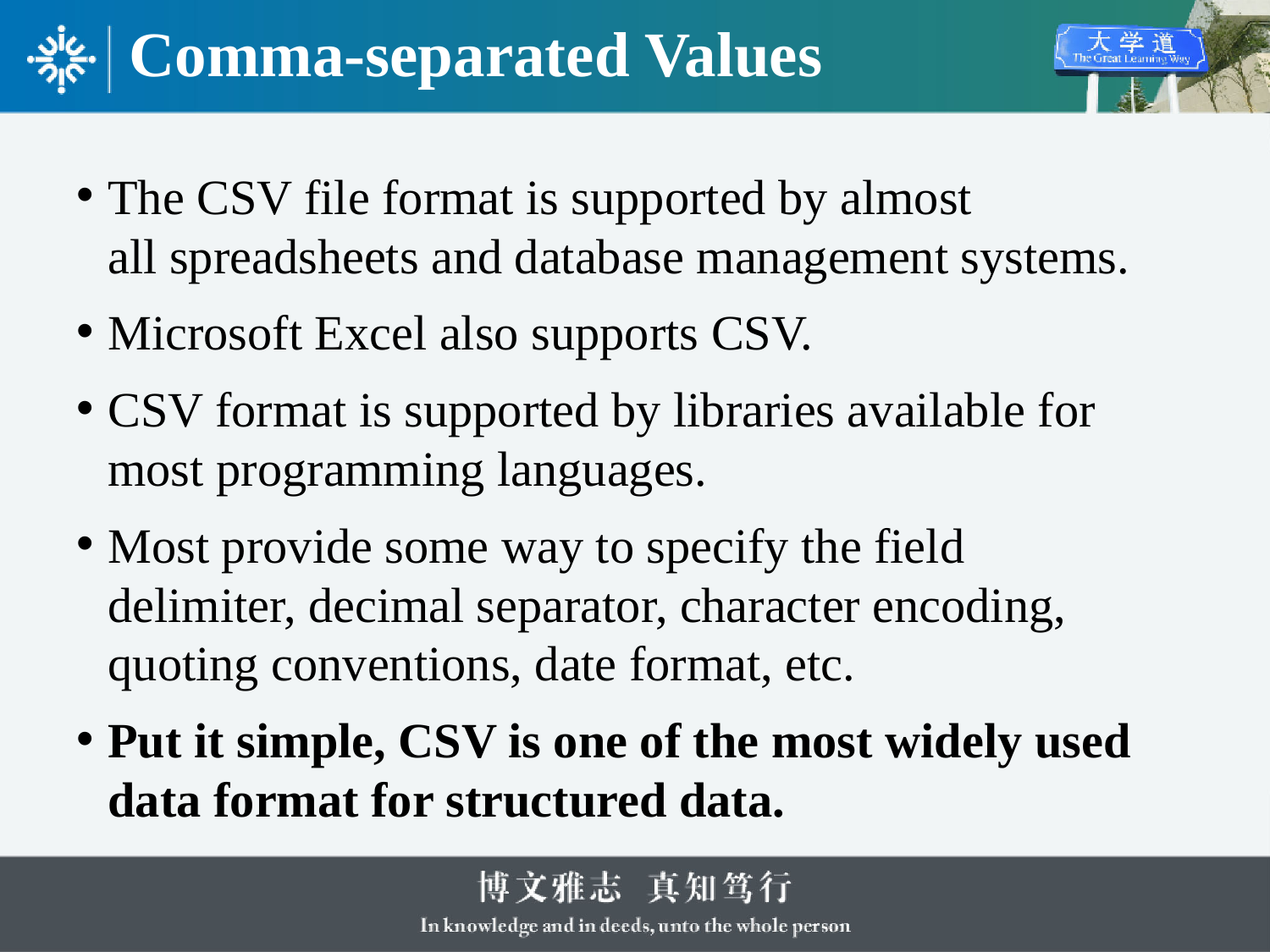

# Comma-separated Values
The CSV file format is supported by almost all spreadsheets and database management systems.
Microsoft Excel also supports CSV.
CSV format is supported by libraries available for most programming languages.
Most provide some way to specify the field delimiter, decimal separator, character encoding, quoting conventions, date format, etc.
Put it simple, CSV is one of the most widely used data format for structured data.